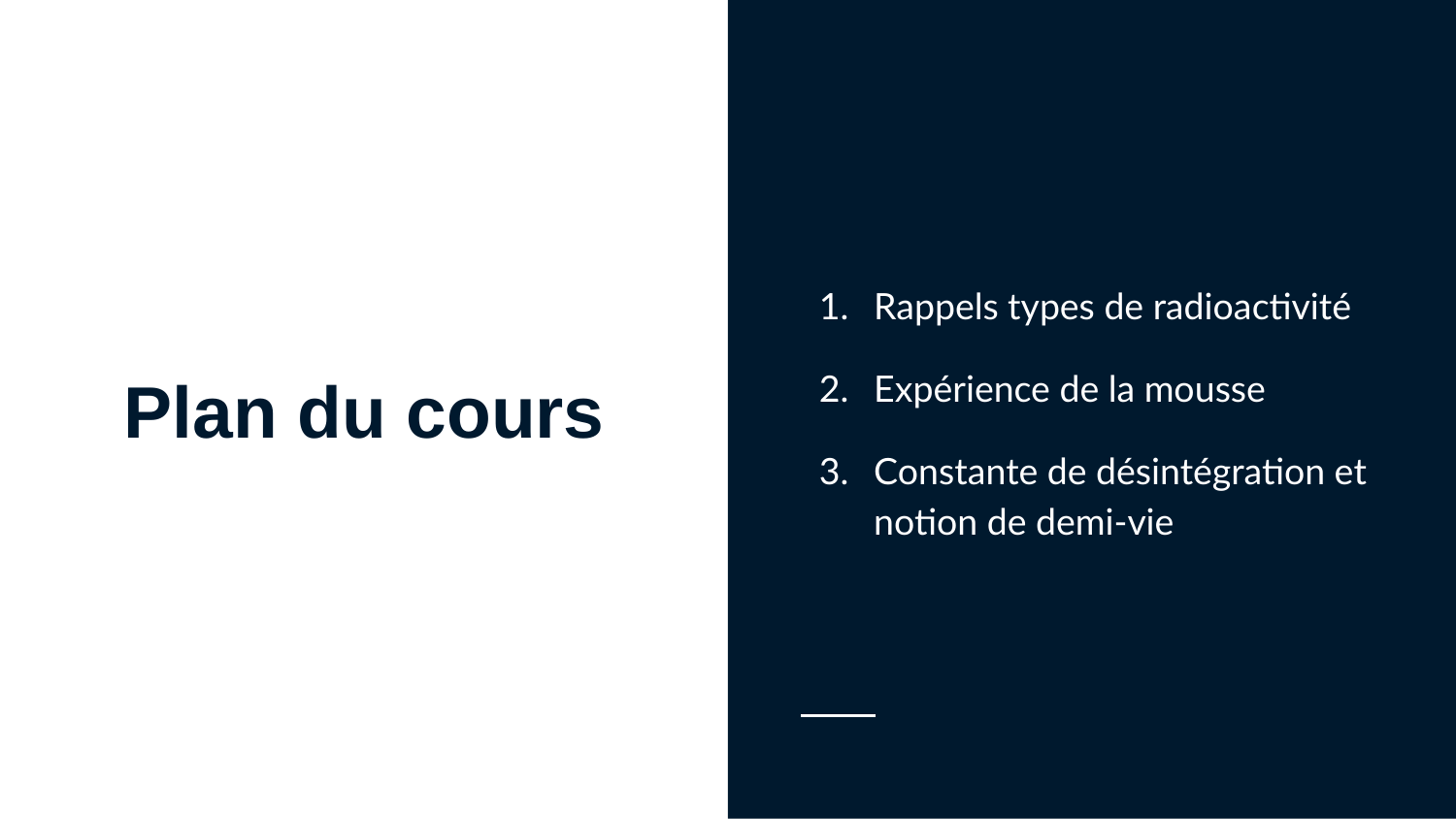

Rappels types de radioactivité
Expérience de la mousse
Constante de désintégration et notion de demi-vie
# Plan du cours